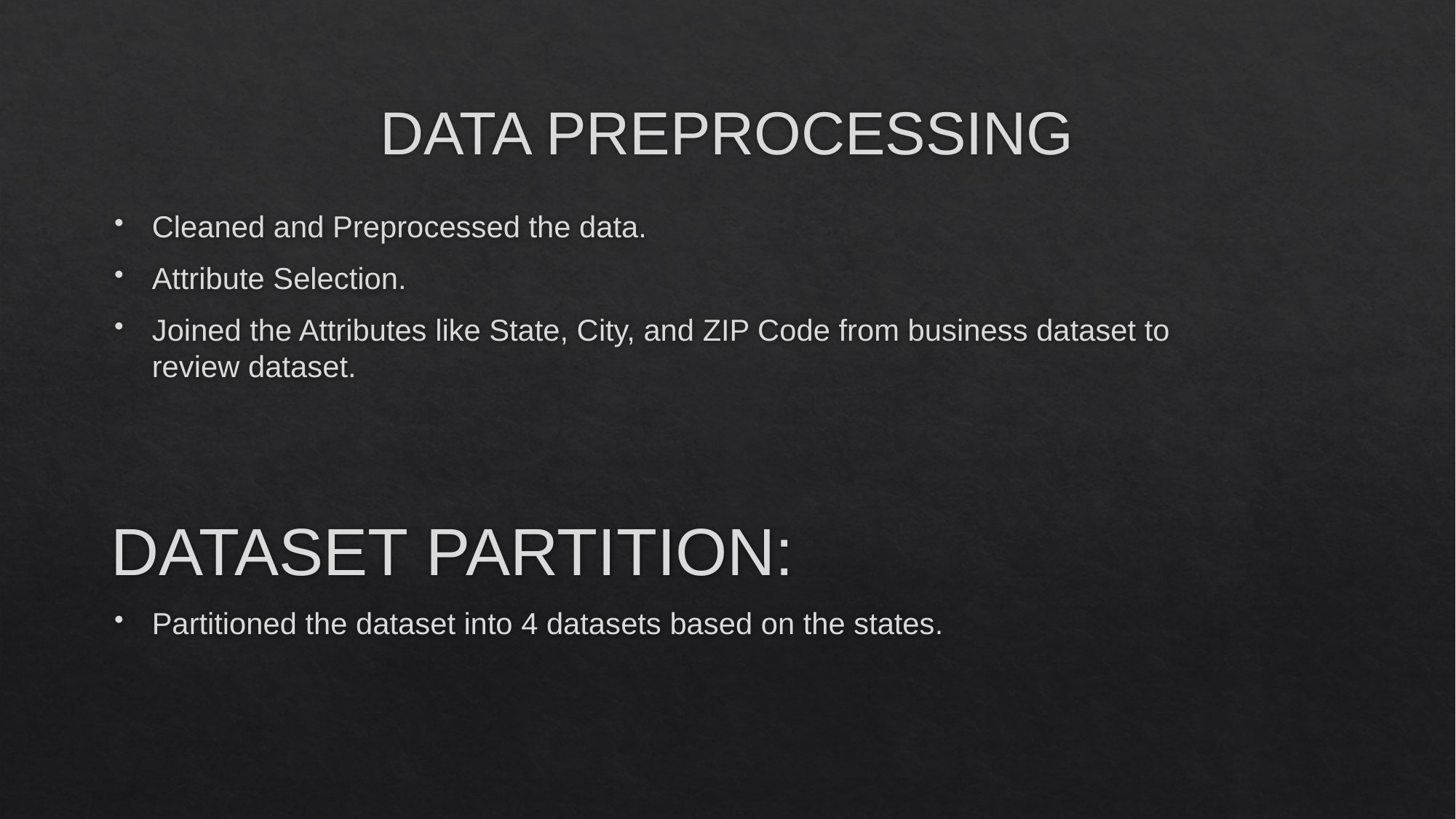

# DATA PREPROCESSING
Cleaned and Preprocessed the data.
Attribute Selection.
Joined the Attributes like State, City, and ZIP Code from business dataset to review dataset.

DATASET PARTITION:
Partitioned the dataset into 4 datasets based on the states.